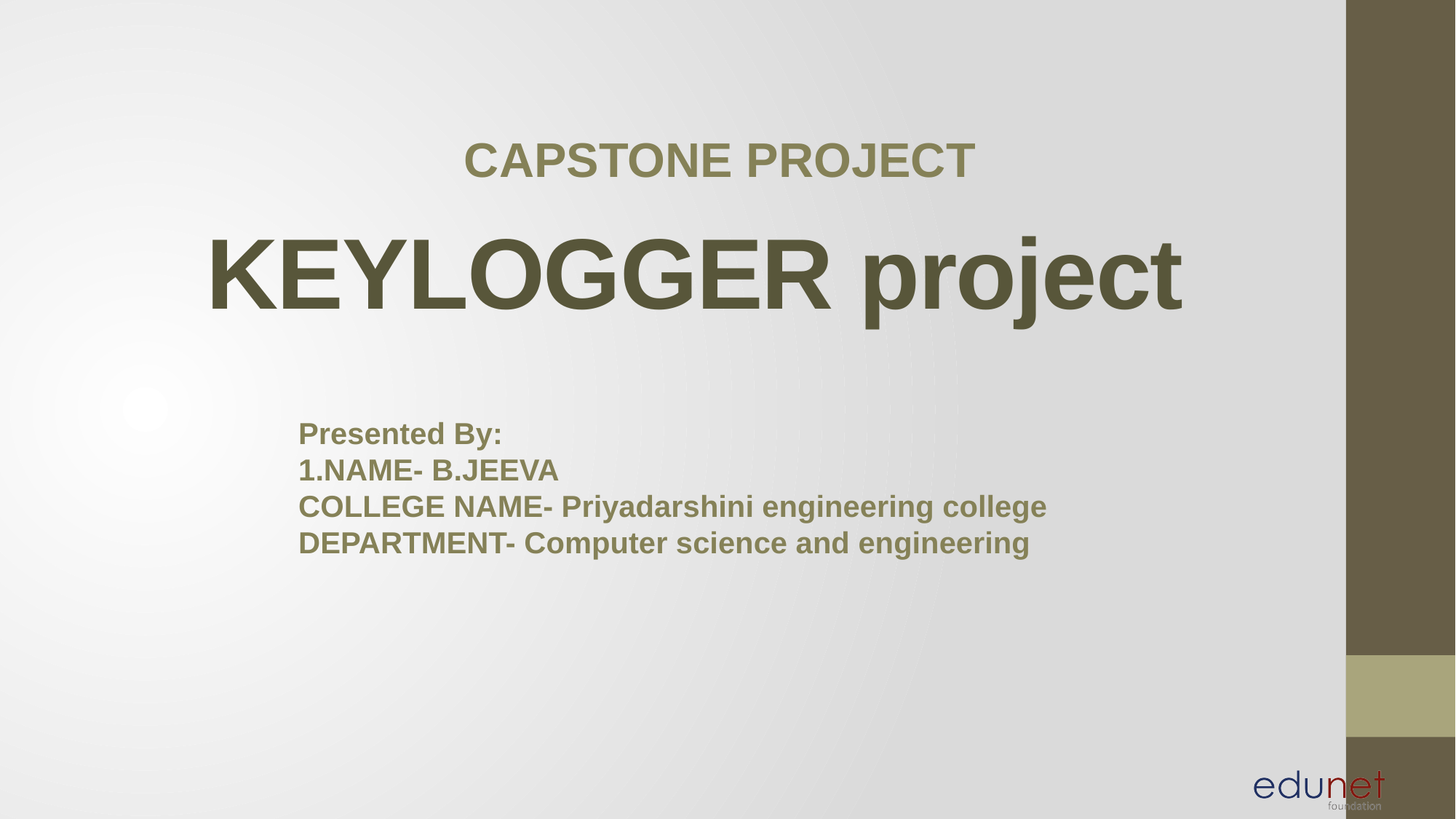

CAPSTONE PROJECT
# KEYLOGGER project
Presented By:
1.NAME- B.JEEVA
COLLEGE NAME- Priyadarshini engineering college
DEPARTMENT- Computer science and engineering